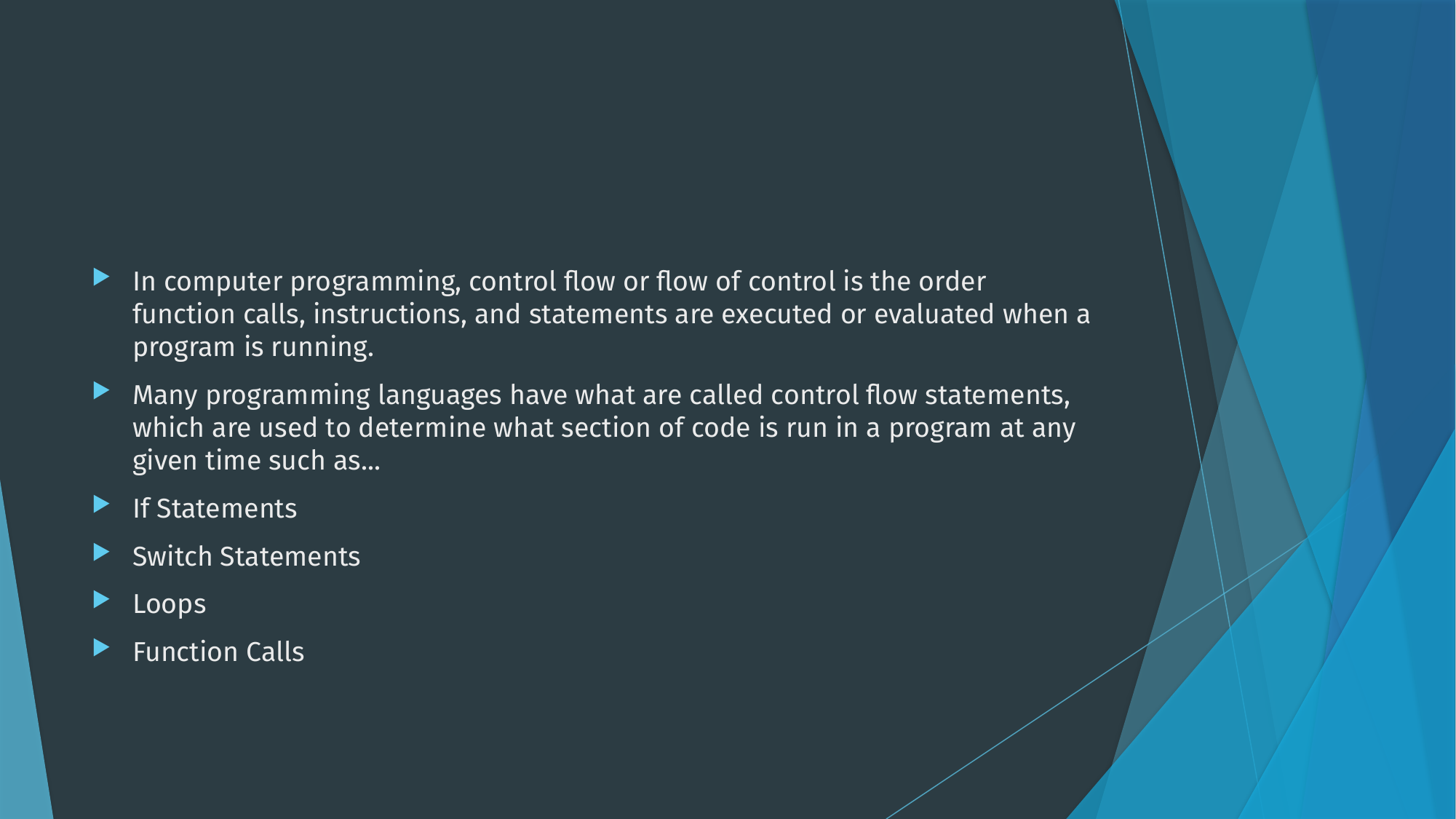

#
In computer programming, control flow or flow of control is the order function calls, instructions, and statements are executed or evaluated when a program is running.
Many programming languages have what are called control flow statements, which are used to determine what section of code is run in a program at any given time such as...
If Statements
Switch Statements
Loops
Function Calls